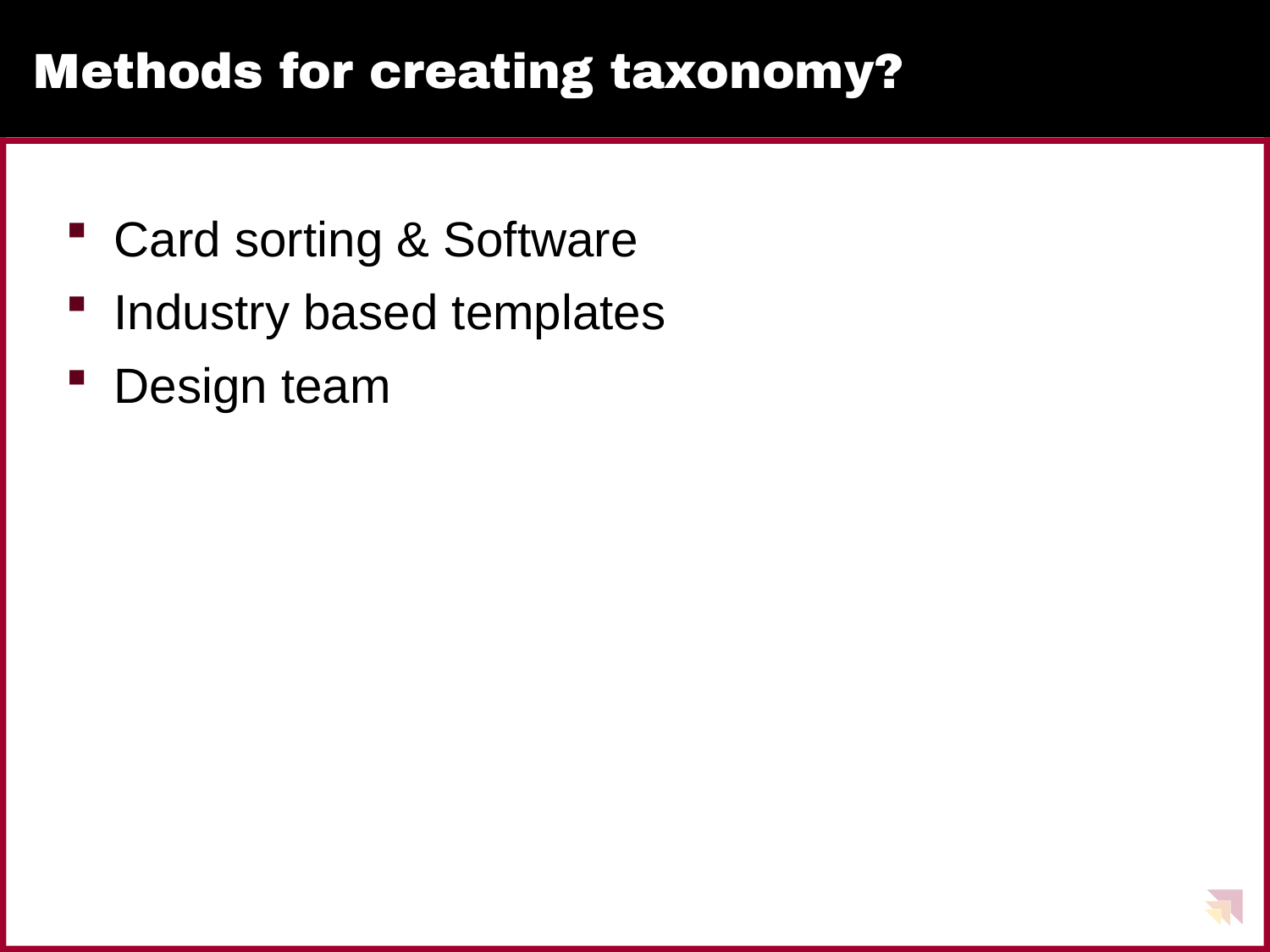

# Methods for creating taxonomy?
Card sorting & Software
Industry based templates
Design team